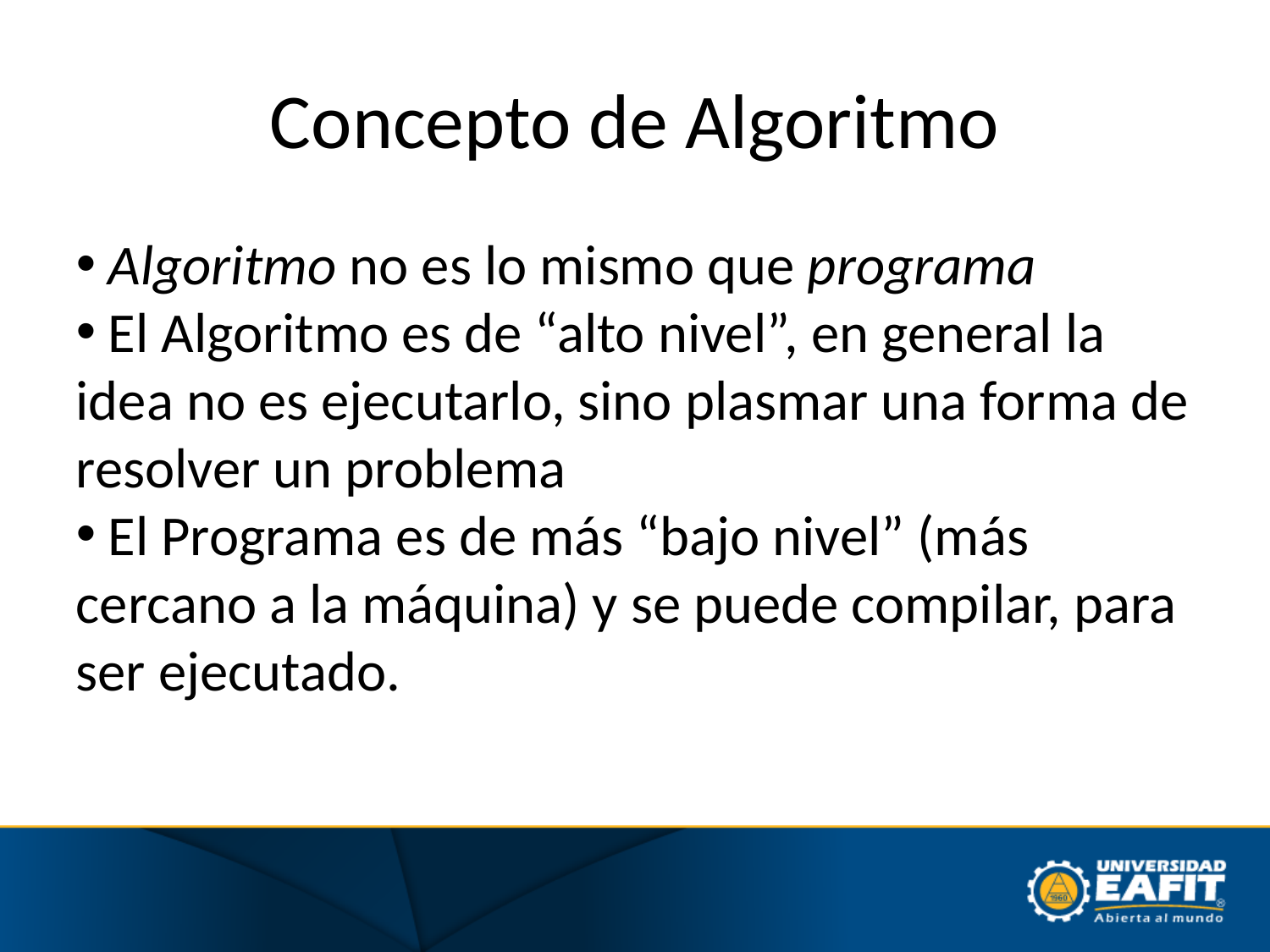

Concepto de Algoritmo
 Algoritmo no es lo mismo que programa
 El Algoritmo es de “alto nivel”, en general la idea no es ejecutarlo, sino plasmar una forma de resolver un problema
 El Programa es de más “bajo nivel” (más cercano a la máquina) y se puede compilar, para ser ejecutado.